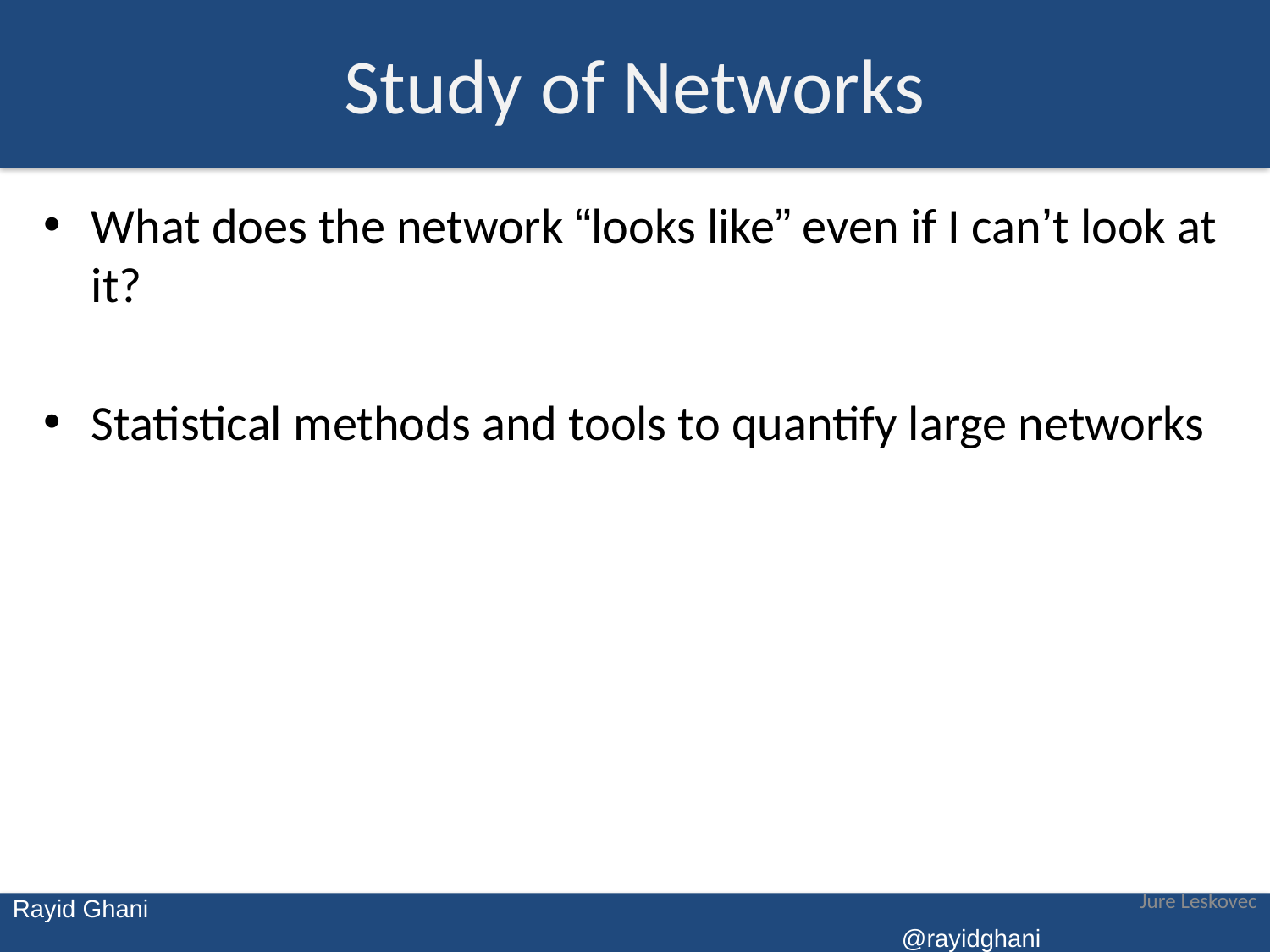

# Study of Networks
What does the network “looks like” even if I can’t look at it?

Statistical methods and tools to quantify large networks

Jure Leskovec